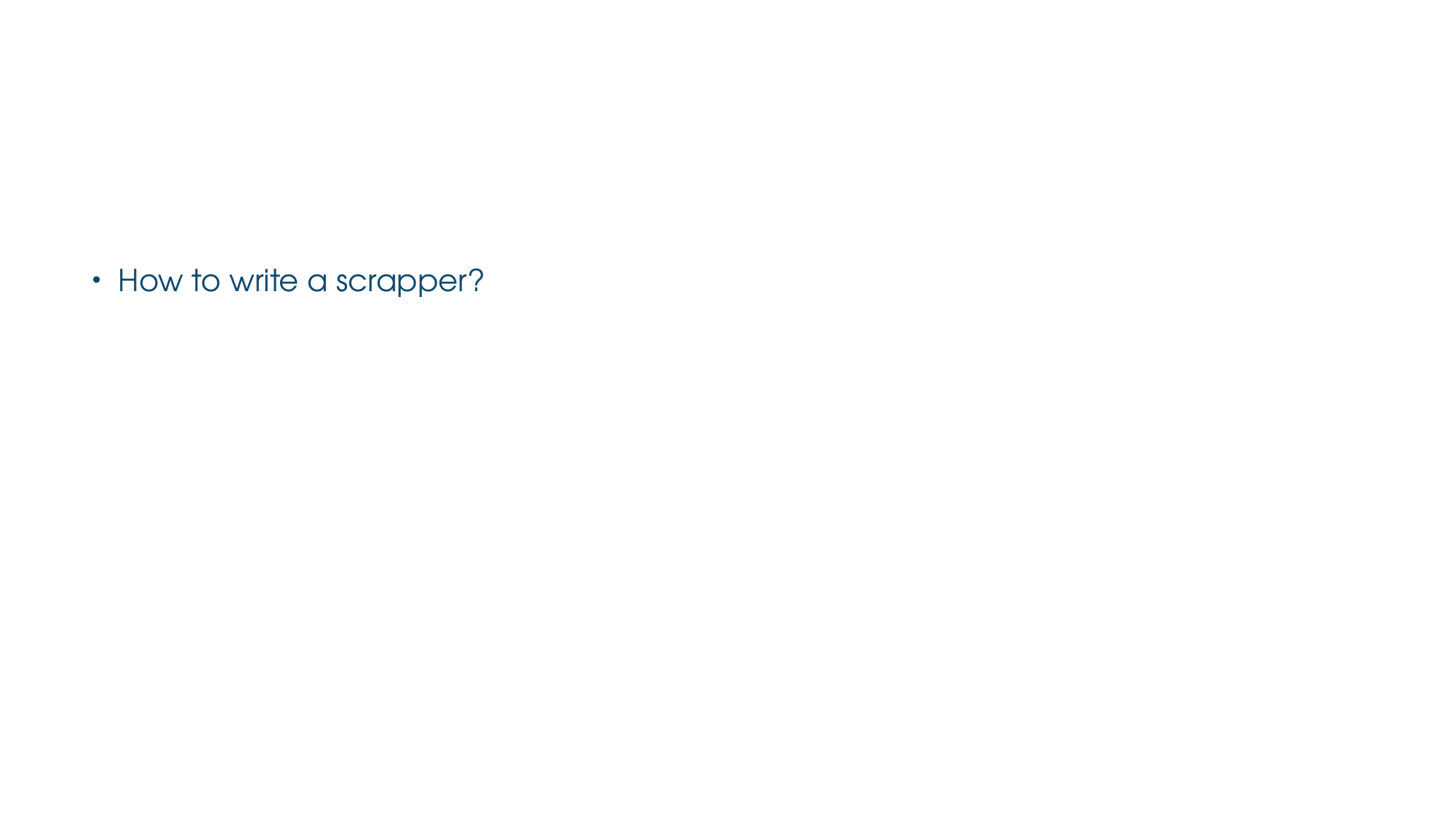

How to write a scrapper?

What This talk will not cover?